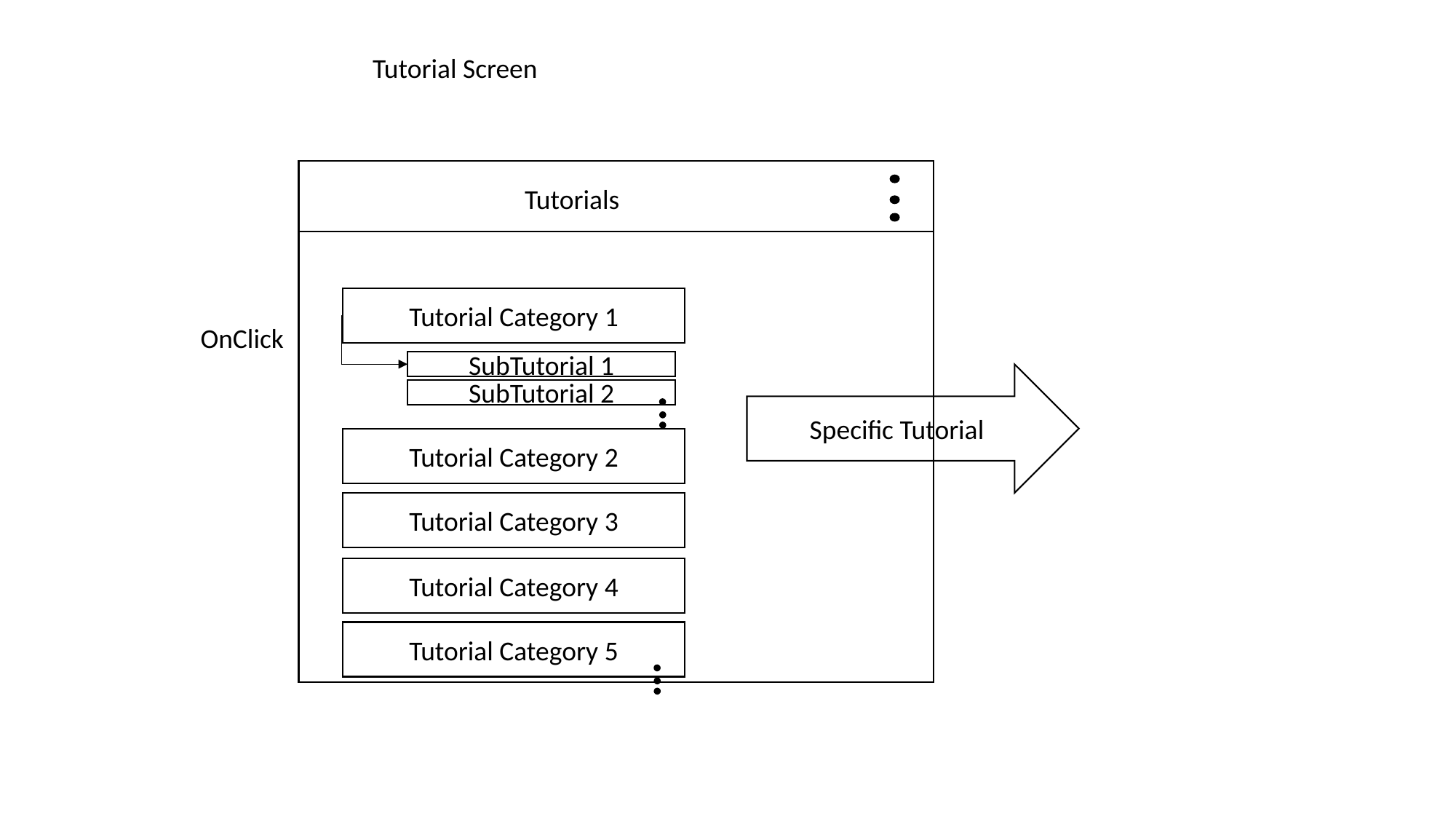

Tutorial Screen

Tutorials

Tutorial Category 1
OnClick
SubTutorial 1
Specific Tutorial
SubTutorial 2

Tutorial Category 2
Tutorial Category 3
Tutorial Category 4
Tutorial Category 5